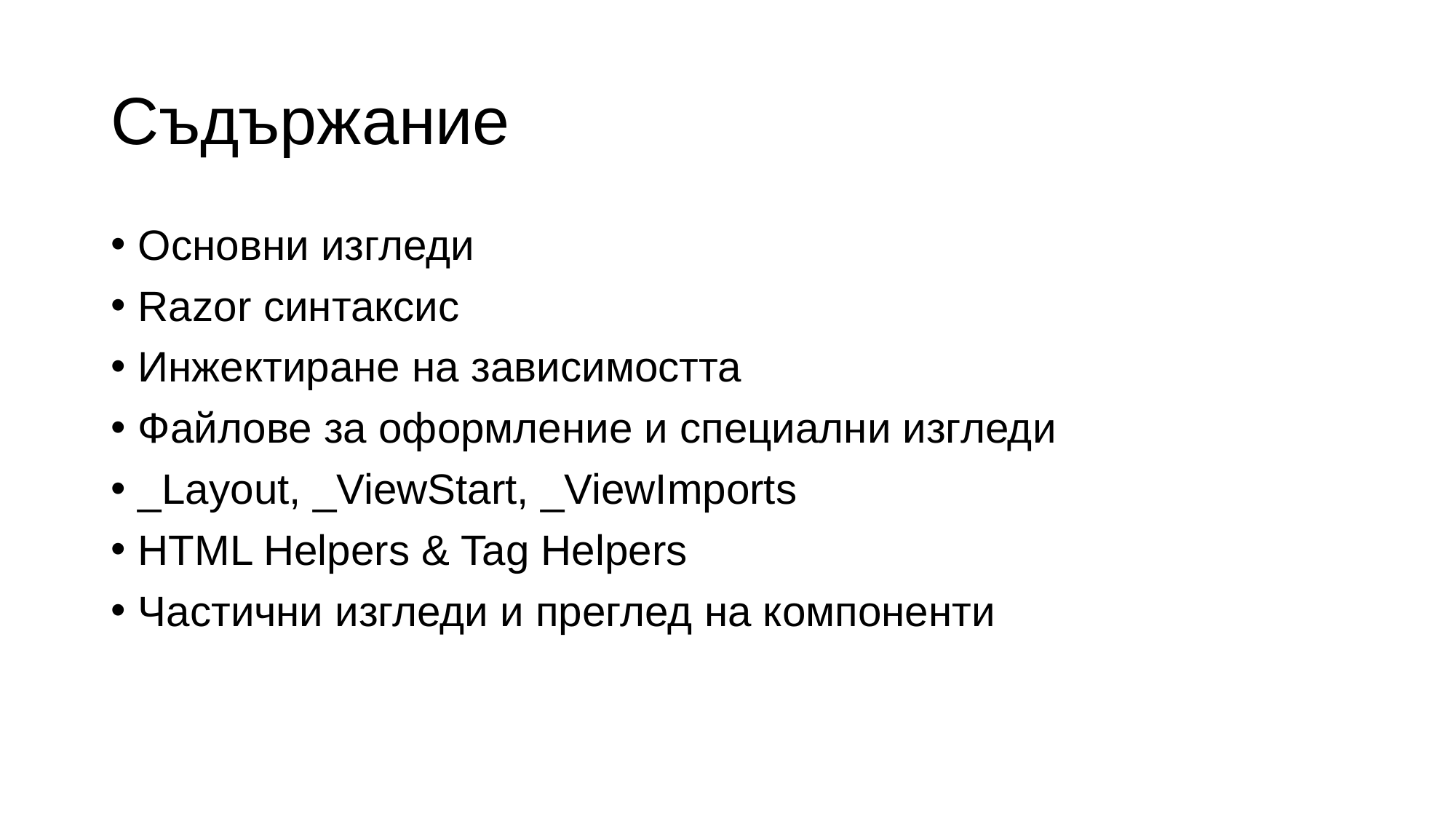

# Съдържание
Основни изгледи
Razor синтаксис
Инжектиране на зависимостта
Файлове за оформление и специални изгледи
_Layout, _ViewStart, _ViewImports
HTML Helpers & Tag Helpers
Частични изгледи и преглед на компоненти